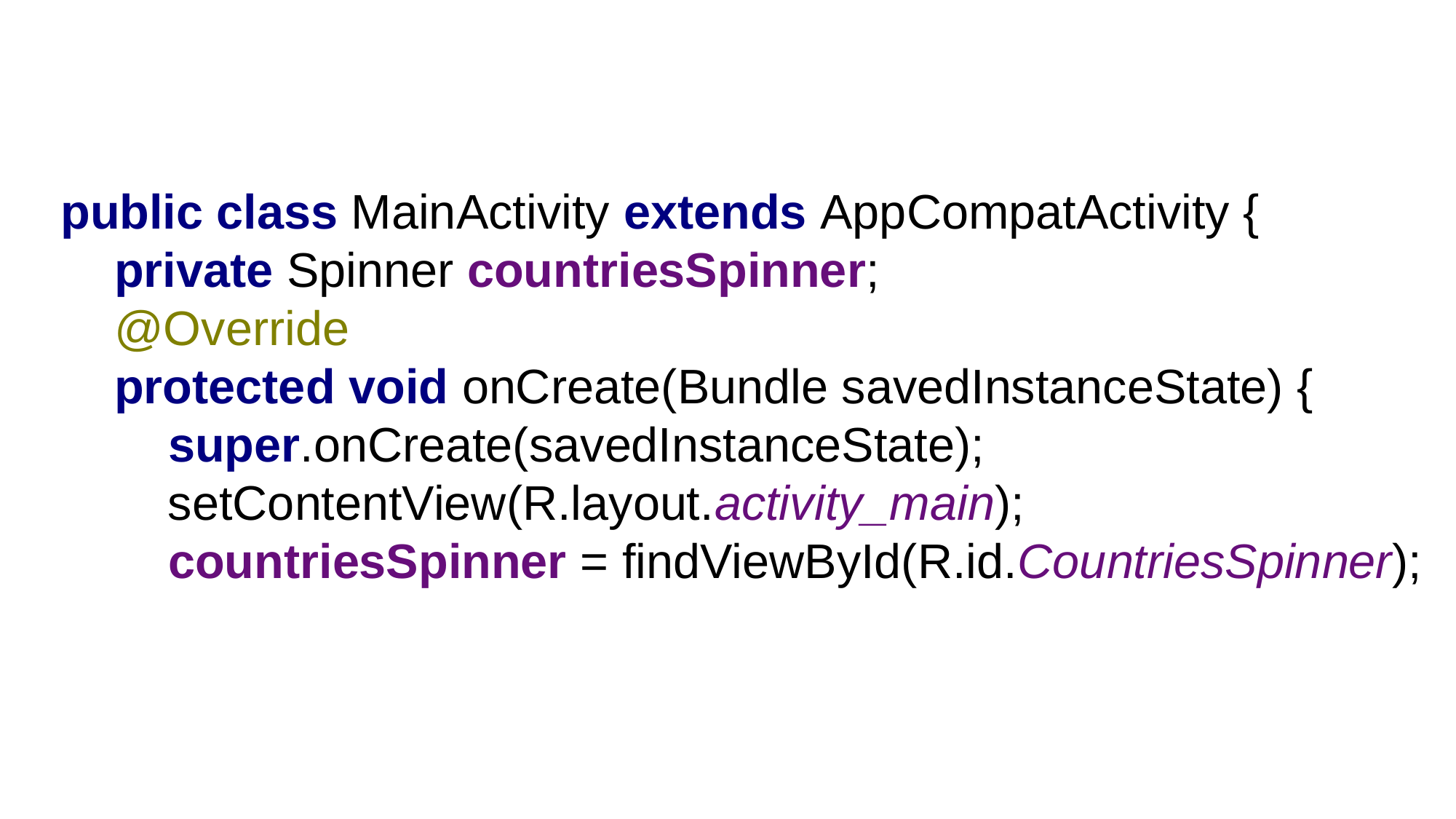

public class MainActivity extends AppCompatActivity {
    private Spinner countriesSpinner;
    @Override
    protected void onCreate(Bundle savedInstanceState) {
        super.onCreate(savedInstanceState);
        setContentView(R.layout.activity_main);
        countriesSpinner = findViewById(R.id.CountriesSpinner);